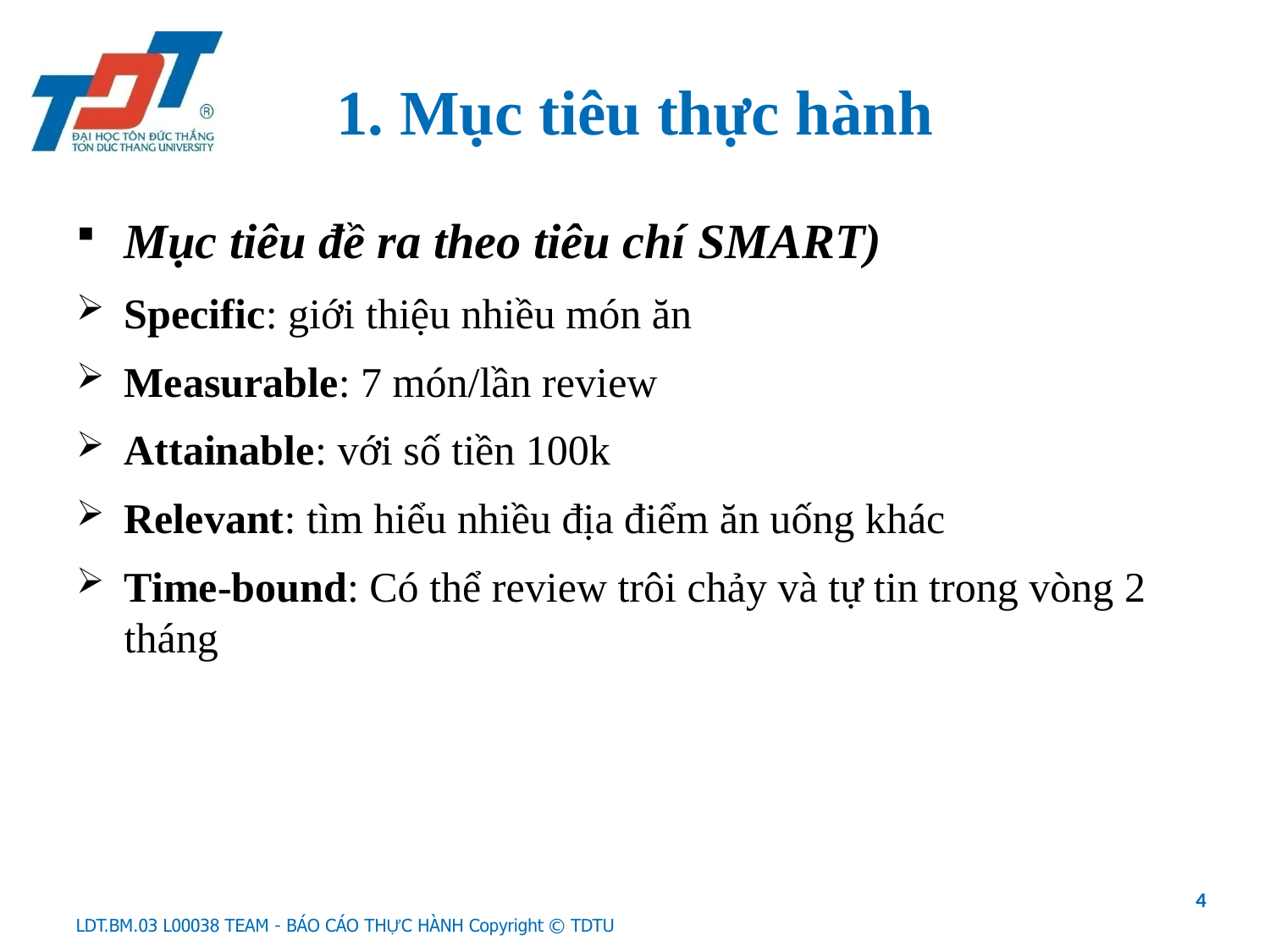

# 1. Mục tiêu thực hành
Mục tiêu đề ra theo tiêu chí SMART)
Specific: giới thiệu nhiều món ăn
Measurable: 7 món/lần review
Attainable: với số tiền 100k
Relevant: tìm hiểu nhiều địa điểm ăn uống khác
Time-bound: Có thể review trôi chảy và tự tin trong vòng 2 tháng